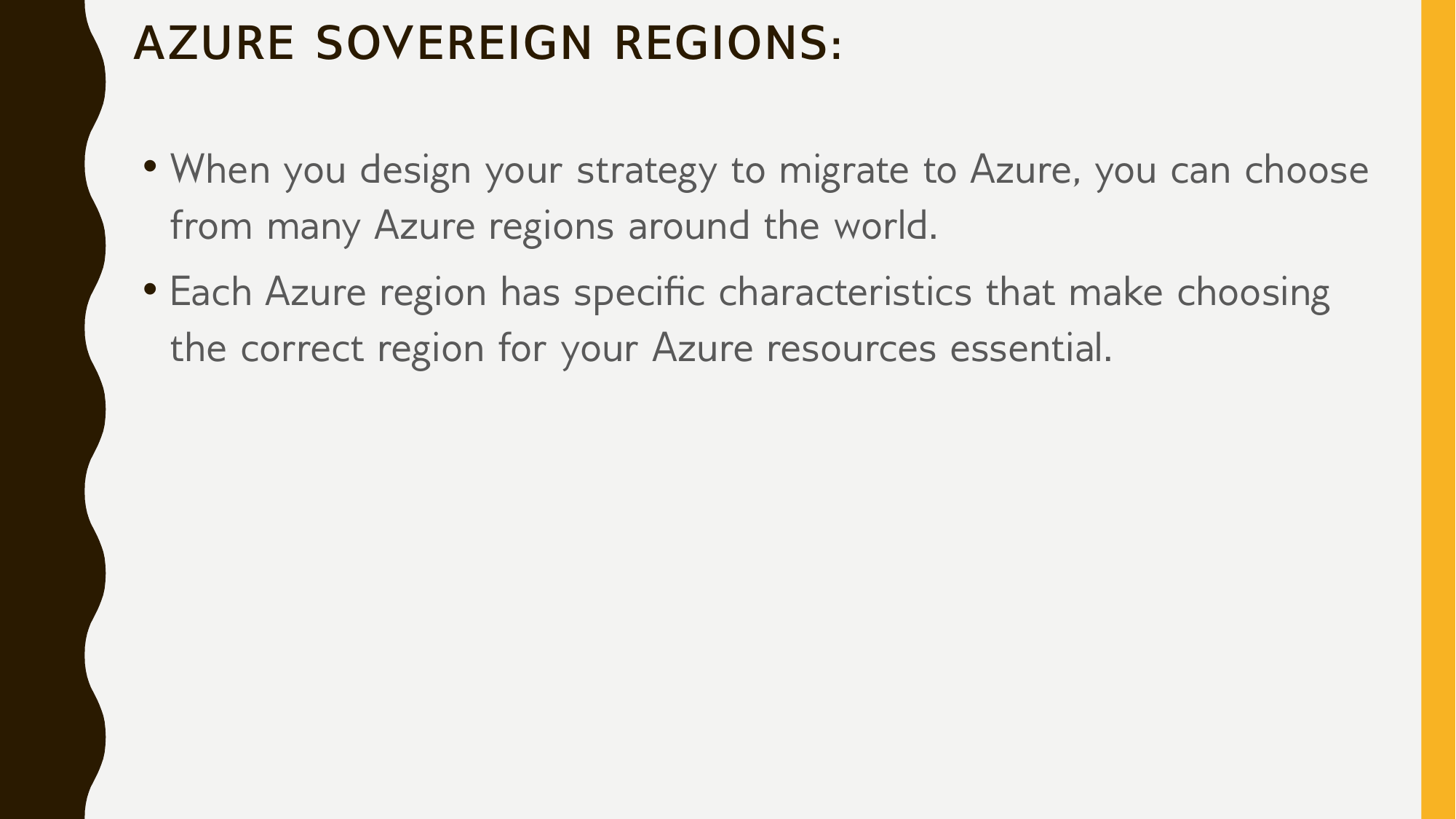

# Azure Sovereign Regions:
When you design your strategy to migrate to Azure, you can choose from many Azure regions around the world.
Each Azure region has specific characteristics that make choosing the correct region for your Azure resources essential.